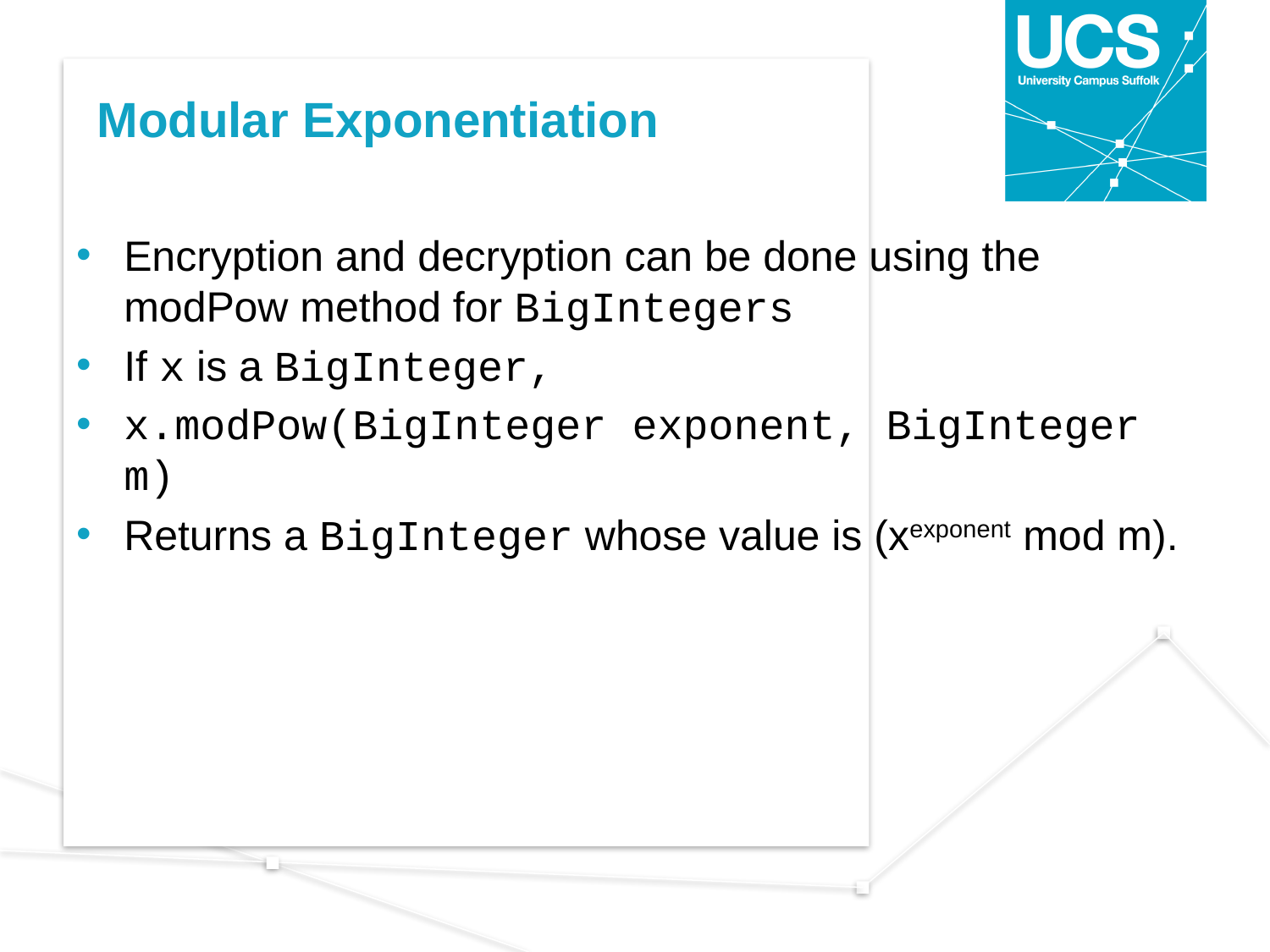

# Modular Exponentiation
Encryption and decryption can be done using the modPow method for BigIntegers
If x is a BigInteger,
x.modPow(BigInteger exponent, BigInteger m)
Returns a BigInteger whose value is (xexponent mod m).